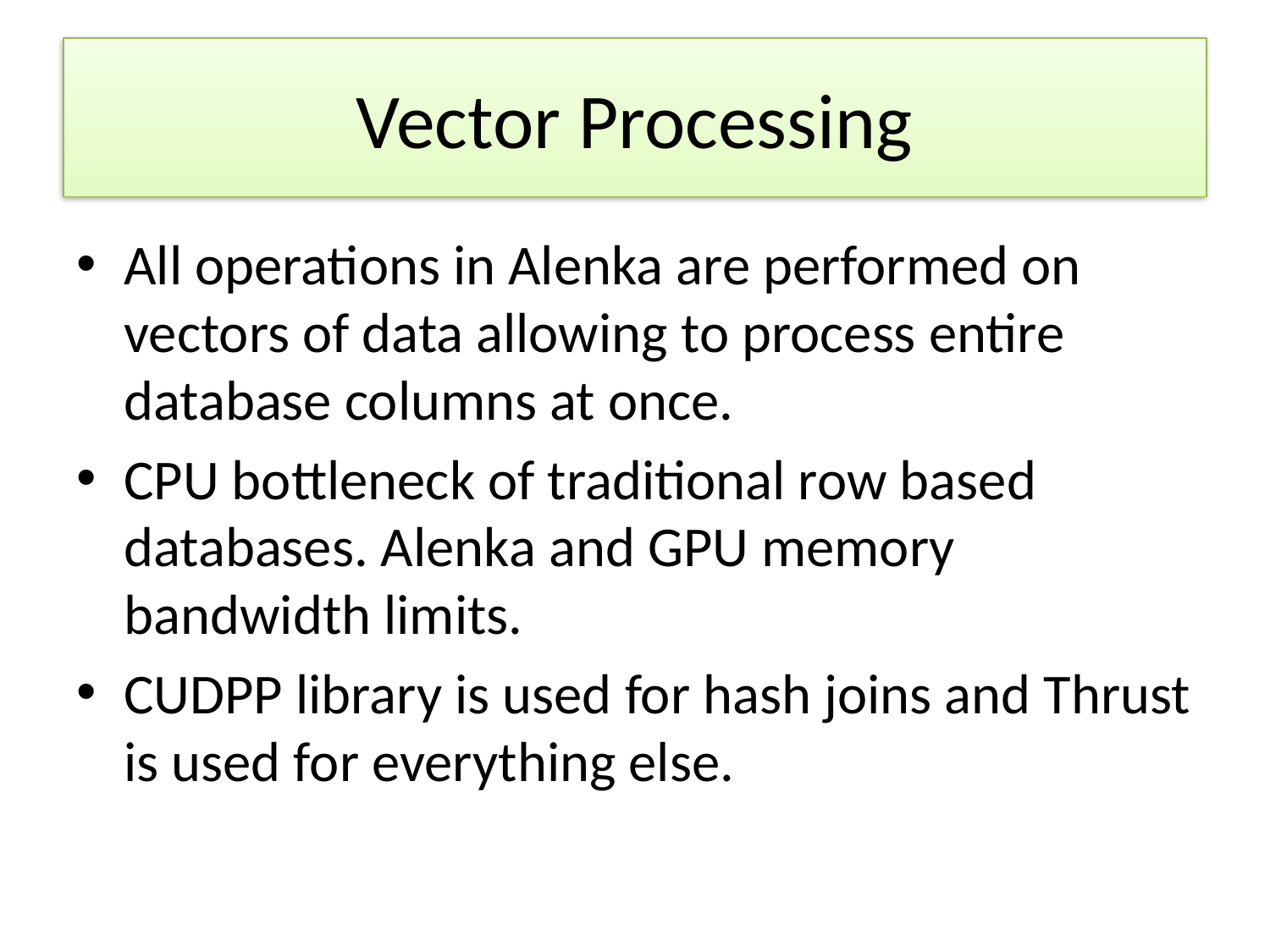

# Vector Processing
All operations in Alenka are performed on vectors of data allowing to process entire database columns at once.
CPU bottleneck of traditional row based databases. Alenka and GPU memory bandwidth limits.
CUDPP library is used for hash joins and Thrust is used for everything else.